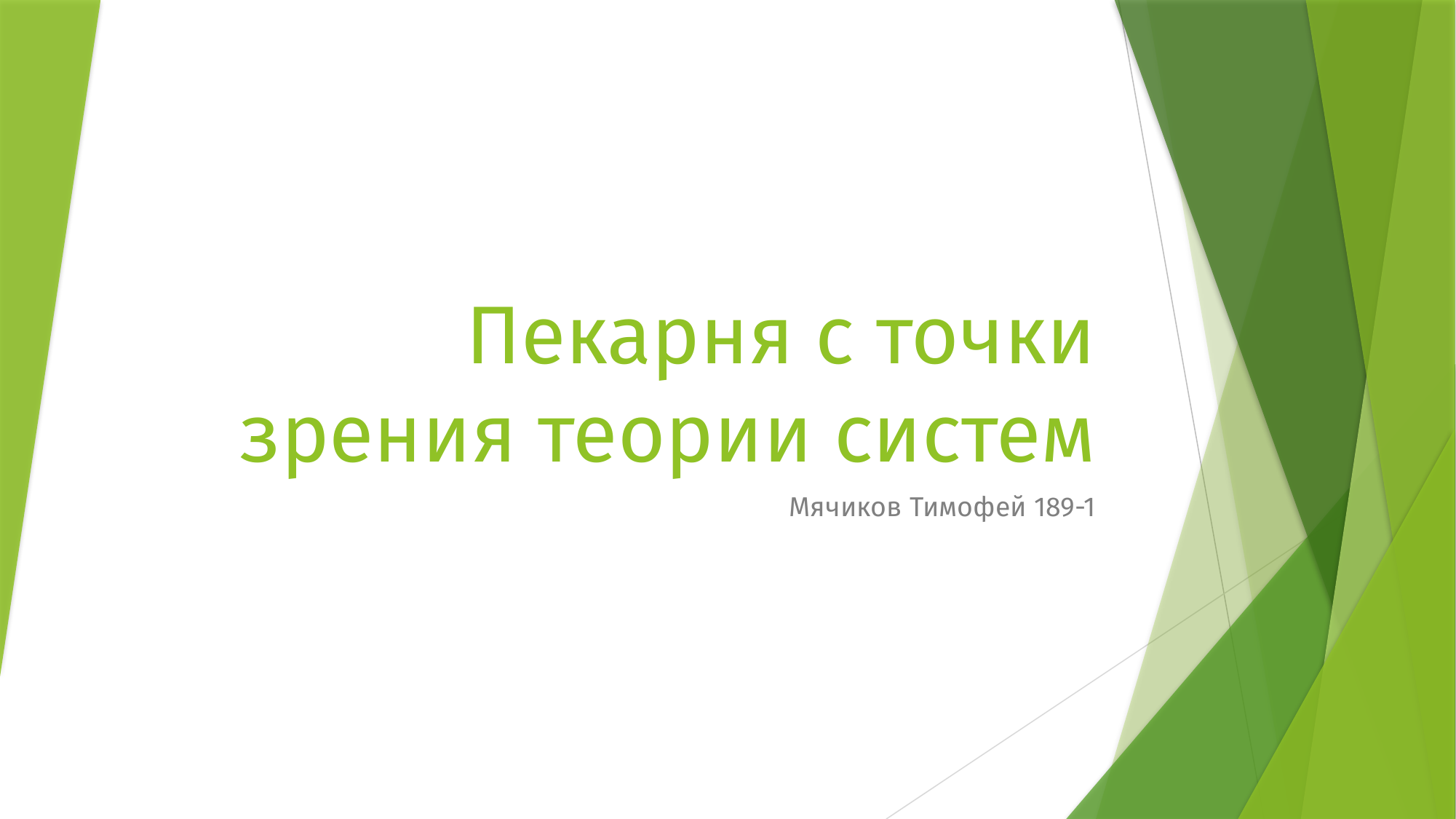

# Пекарня с точки зрения теории систем
Мячиков Тимофей 189-1